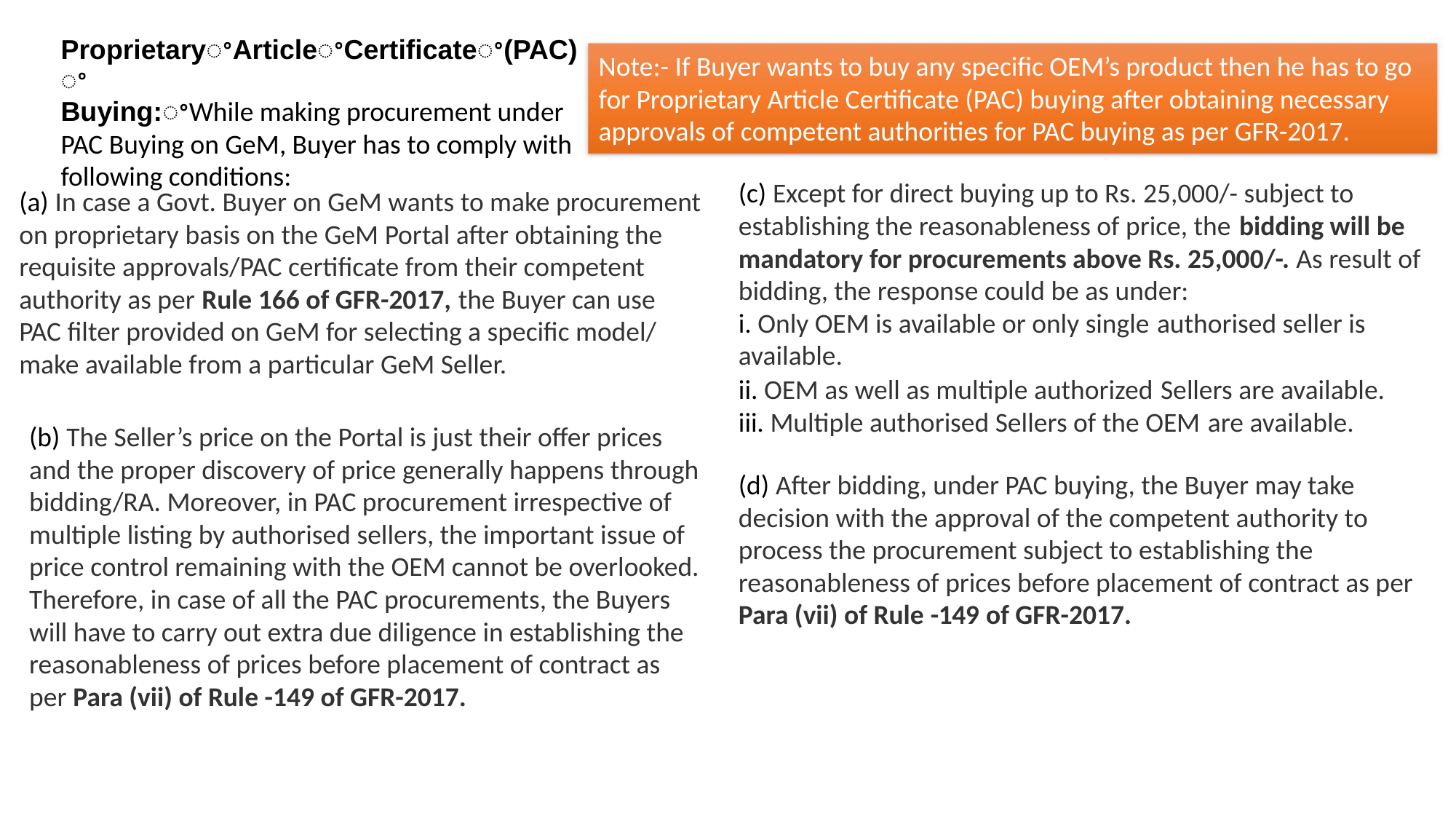

ProprietaryꢀArticleꢀCertificateꢀ(PAC)ꢀ
Buying:ꢀWhile making procurement under
PAC Buying on GeM, Buyer has to comply with
following conditions:
Note:- If Buyer wants to buy any specific OEM’s product then he has to go
for Proprietary Article Certificate (PAC) buying after obtaining necessary
approvals of competent authorities for PAC buying as per GFR-2017.
(c) Except for direct buying up to Rs. 25,000/- subject to
(a) In case a Govt. Buyer on GeM wants to make procurement
on proprietary basis on the GeM Portal after obtaining the
requisite approvals/PAC certificate from their competent
authority as per Rule 166 of GFR-2017, the Buyer can use
PAC filter provided on GeM for selecting a specific model/
make available from a particular GeM Seller.
establishing the reasonableness of price, the bidding will be
mandatory for procurements above Rs. 25,000/-. As result of
bidding, the response could be as under:
i. Only OEM is available or only single authorised seller is
available.
ii. OEM as well as multiple authorized Sellers are available.
iii. Multiple authorised Sellers of the OEM are available.
(b) The Seller’s price on the Portal is just their offer prices
and the proper discovery of price generally happens through
bidding/RA. Moreover, in PAC procurement irrespective of
multiple listing by authorised sellers, the important issue of
price control remaining with the OEM cannot be overlooked.
Therefore, in case of all the PAC procurements, the Buyers
will have to carry out extra due diligence in establishing the
reasonableness of prices before placement of contract as
per Para (vii) of Rule -149 of GFR-2017.
(d) After bidding, under PAC buying, the Buyer may take
decision with the approval of the competent authority to
process the procurement subject to establishing the
reasonableness of prices before placement of contract as per
Para (vii) of Rule -149 of GFR-2017.